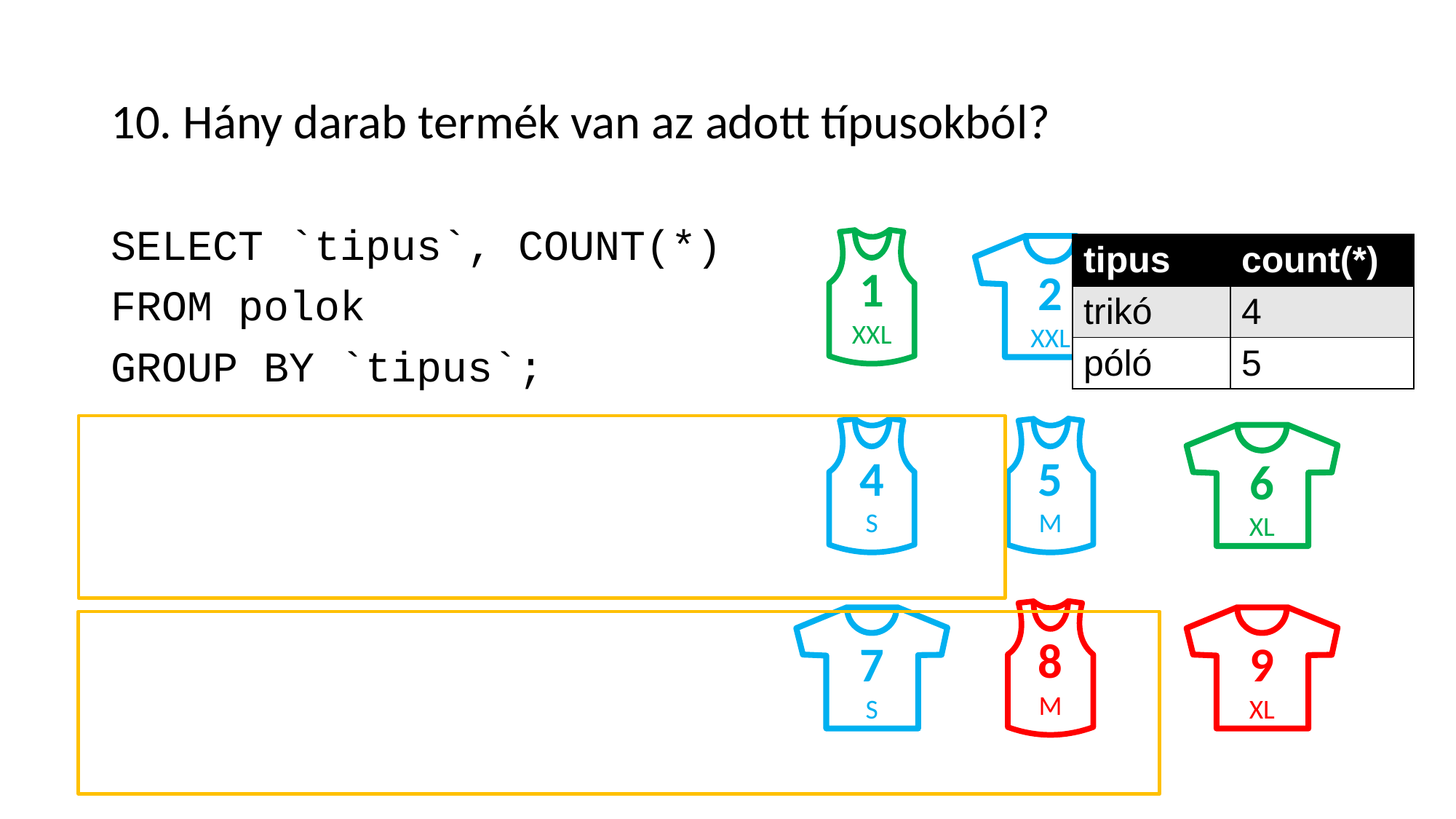

# 10. Hány darab termék van az adott típusokból?
SELECT `tipus`, COUNT(*)
FROM polok
GROUP BY `tipus`;

1
XXL

2
XXL
| tipus | count(\*) |
| --- | --- |
| trikó | 4 |
| póló | 5 |

3
S

4
S

5
M

6
XL

8
M

7
S

9
XL